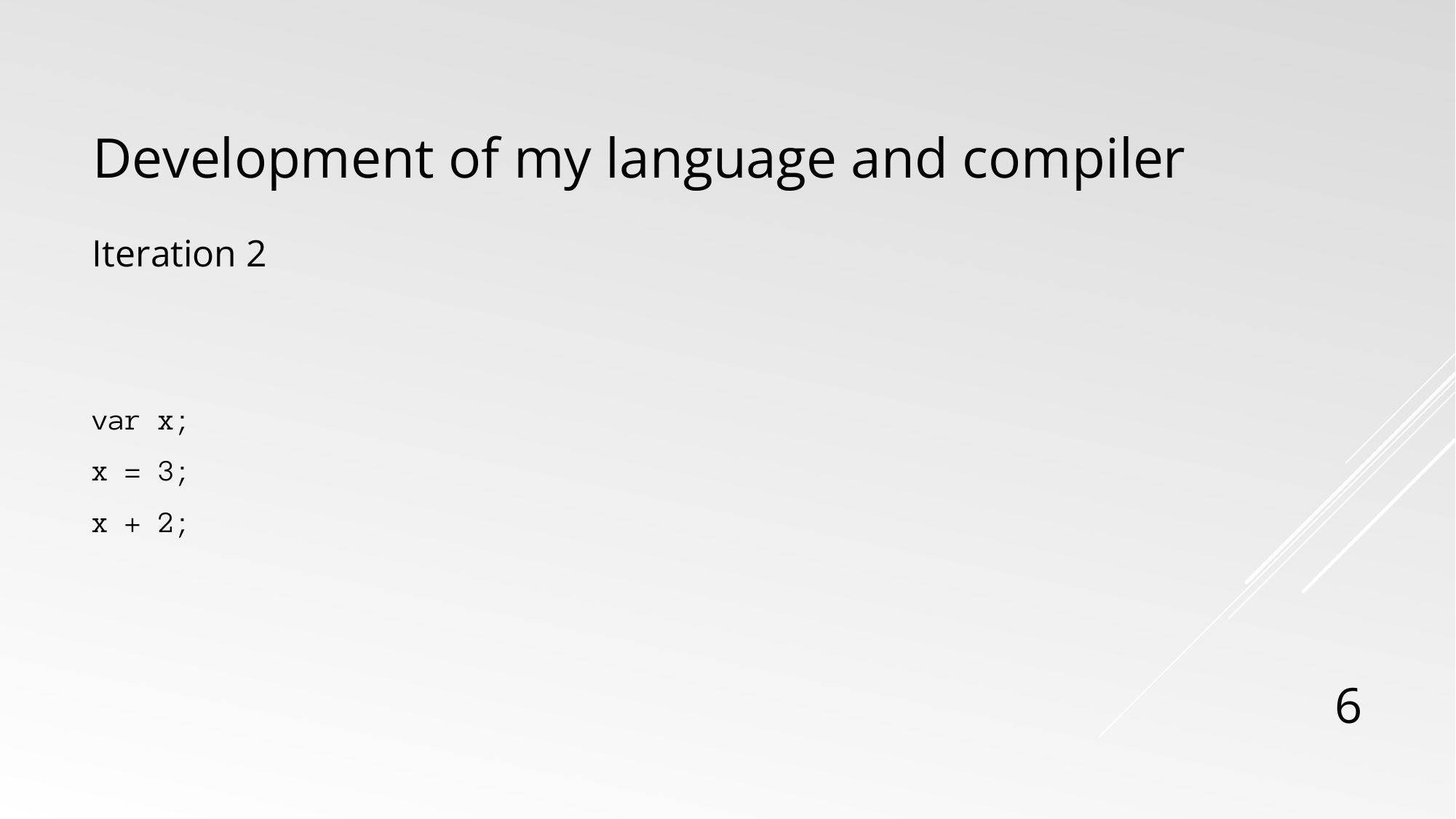

# Development of my language and compiler
Iteration 2
var x;
x = 3;
x + 2;

6